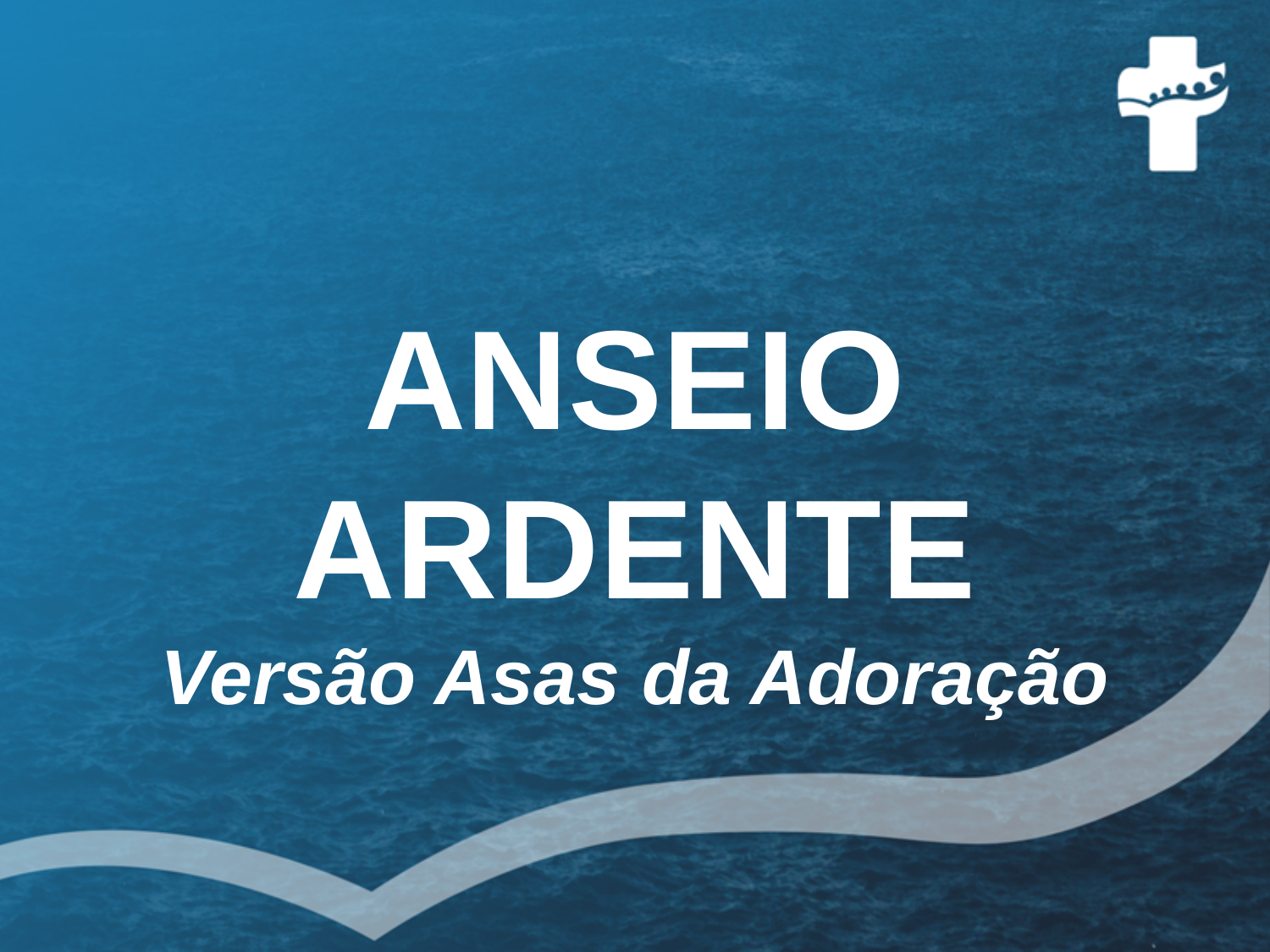

# ANSEIO ARDENTE Versão Asas da Adoração